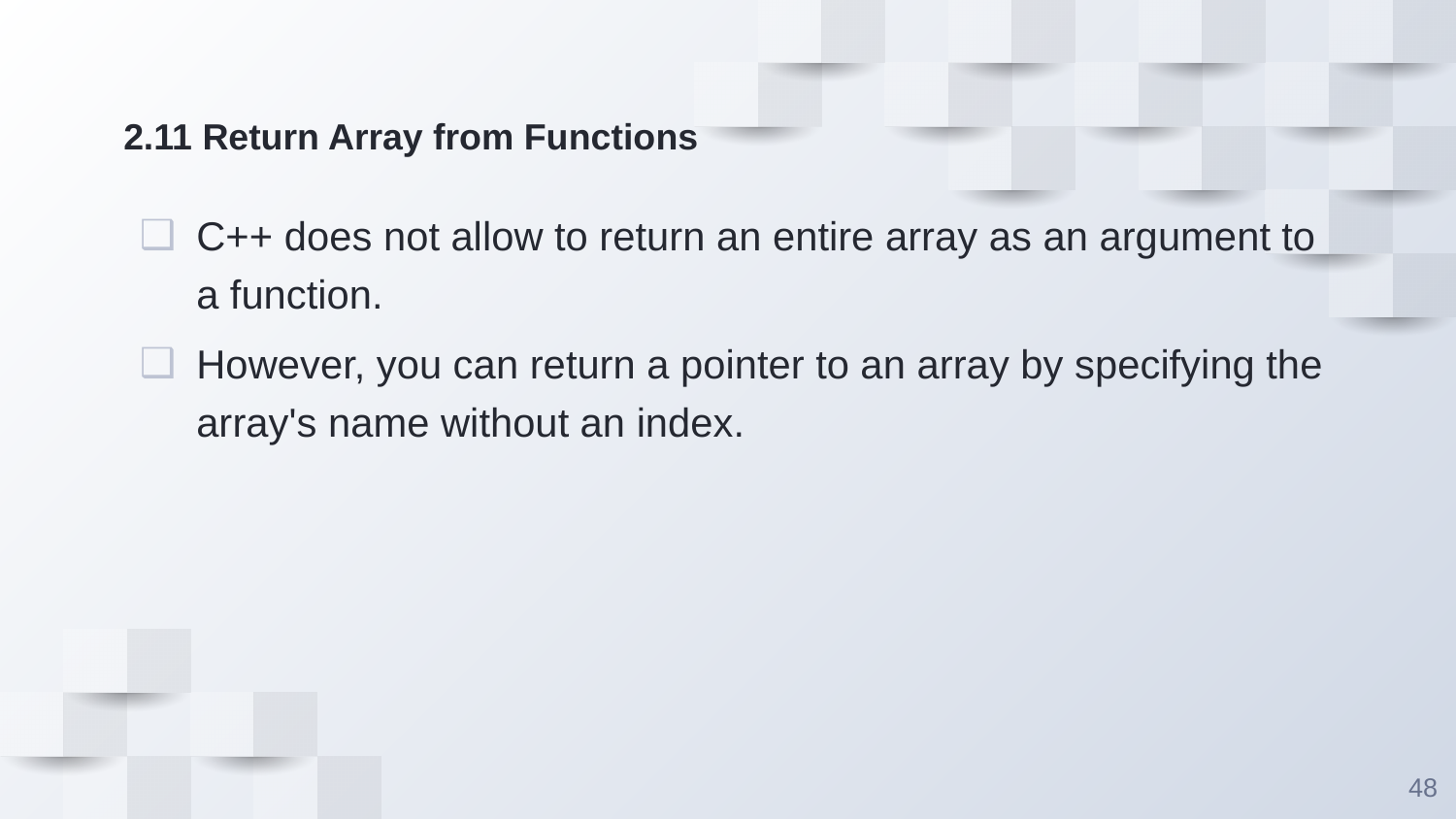

# 2.11 Return Array from Functions
C++ does not allow to return an entire array as an argument to a function.
However, you can return a pointer to an array by specifying the array's name without an index.

48